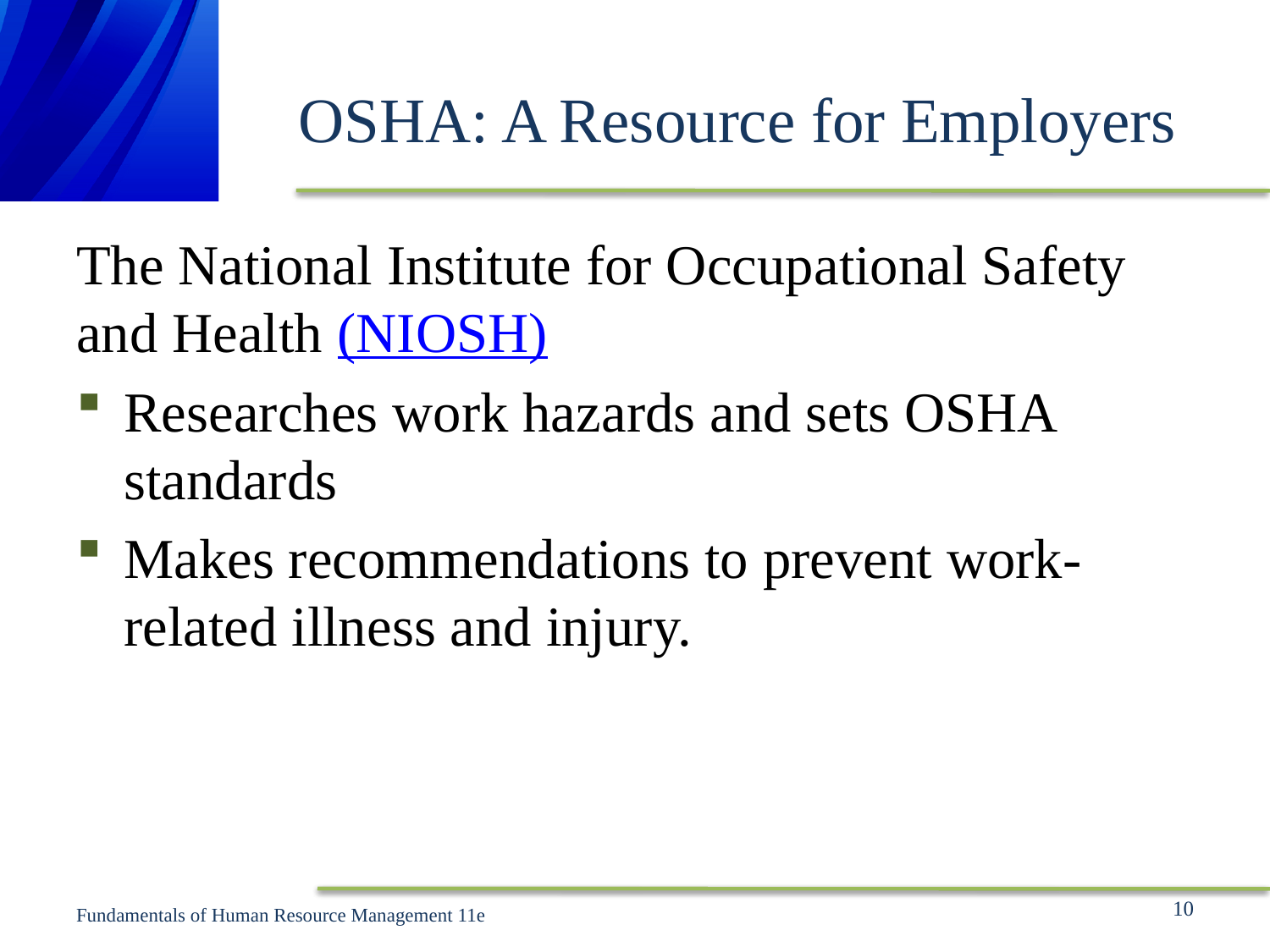

# OSHA: A Resource for Employers
The National Institute for Occupational Safety and Health (NIOSH)
Researches work hazards and sets OSHA standards
Makes recommendations to prevent work-related illness and injury.
10
Fundamentals of Human Resource Management 11e